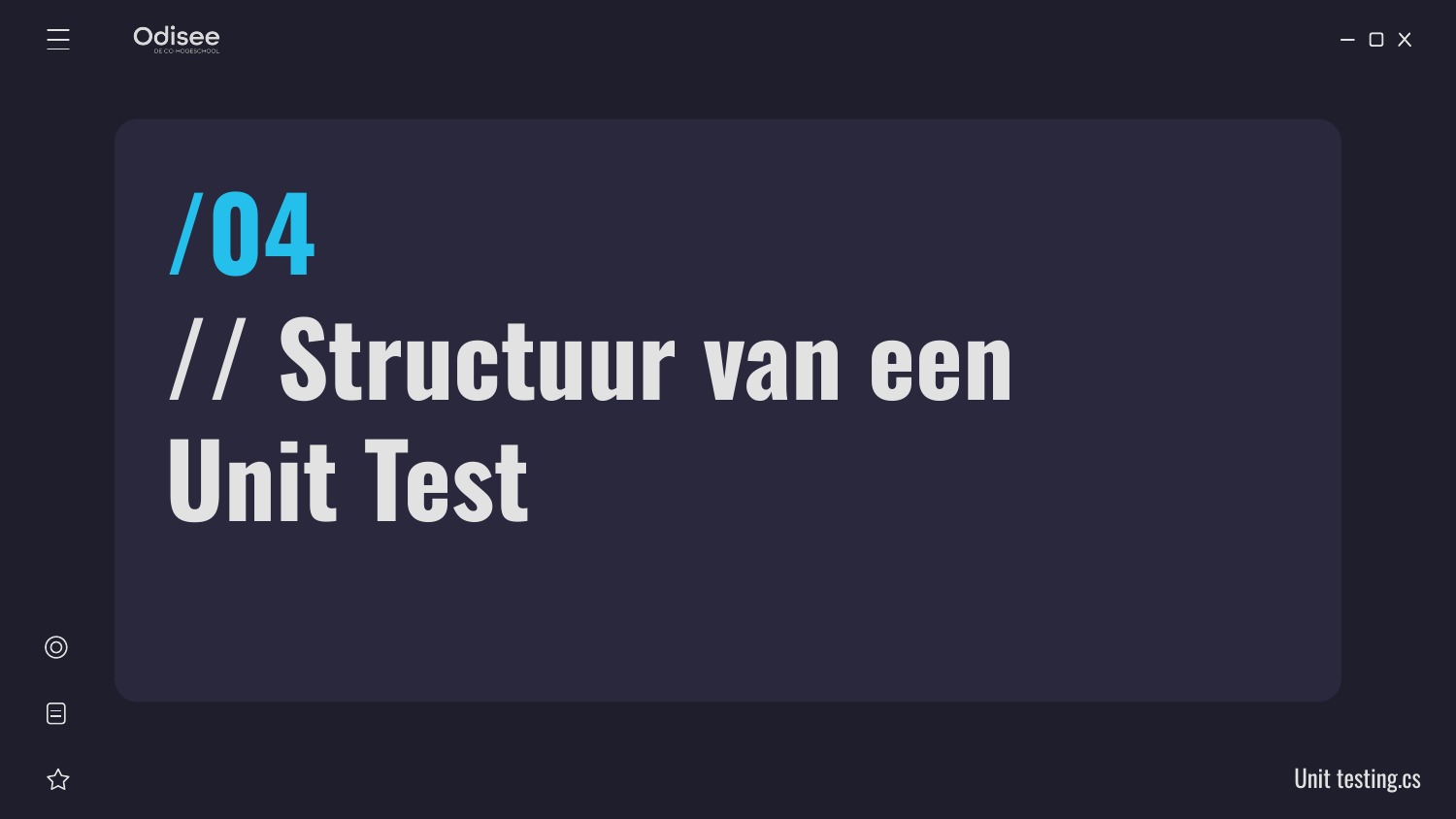

/04
# // Structuur van een Unit Test

Unit testing.cs